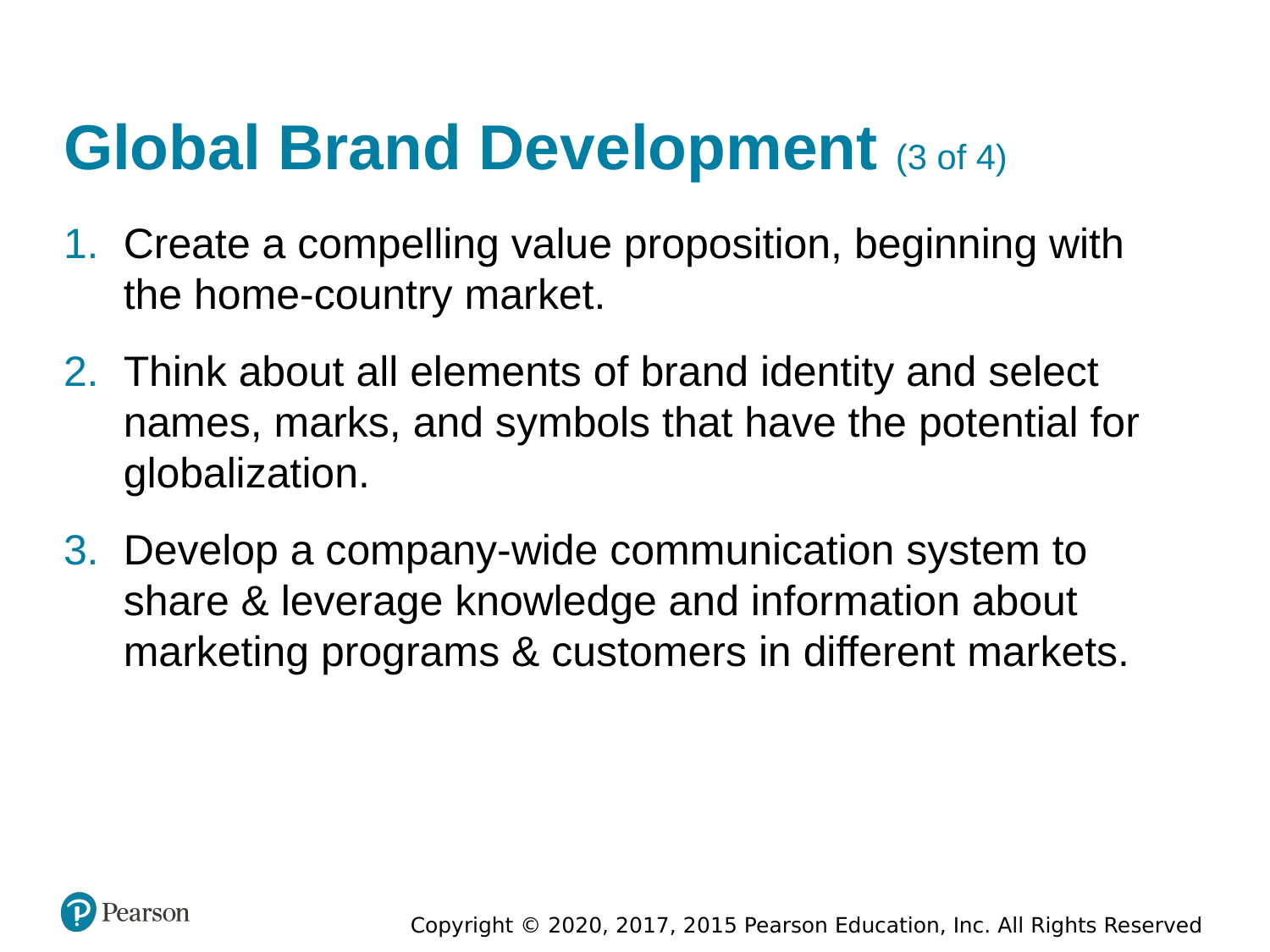

# Global Brand Development (3 of 4)
Create a compelling value proposition, beginning with the home-country market.
Think about all elements of brand identity and select names, marks, and symbols that have the potential for globalization.
Develop a company-wide communication system to share & leverage knowledge and information about marketing programs & customers in different markets.